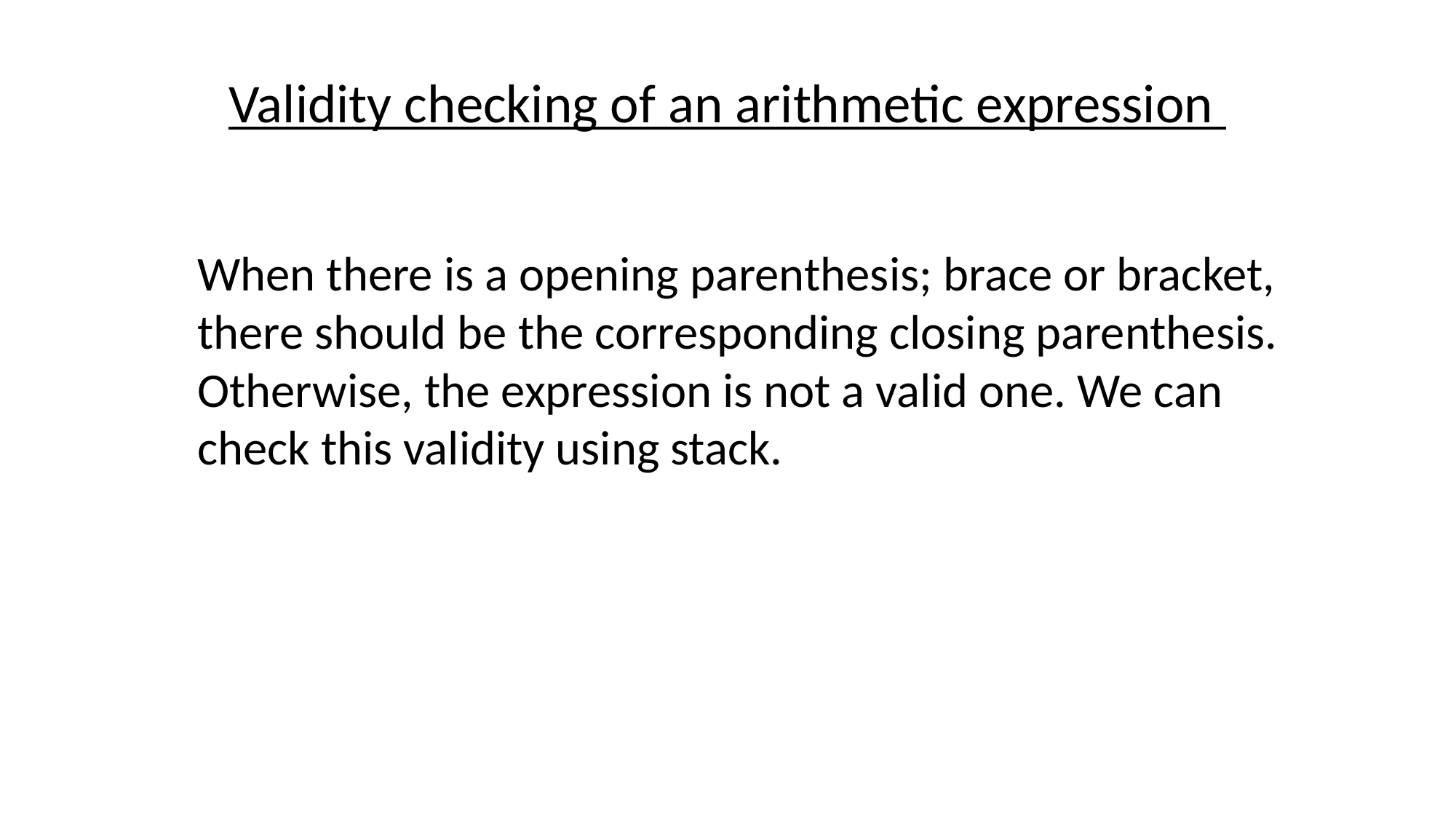

# Validity checking of an arithmetic expression
	When there is a opening parenthesis; brace or bracket, there should be the corresponding closing parenthesis. Otherwise, the expression is not a valid one. We can check this validity using stack.